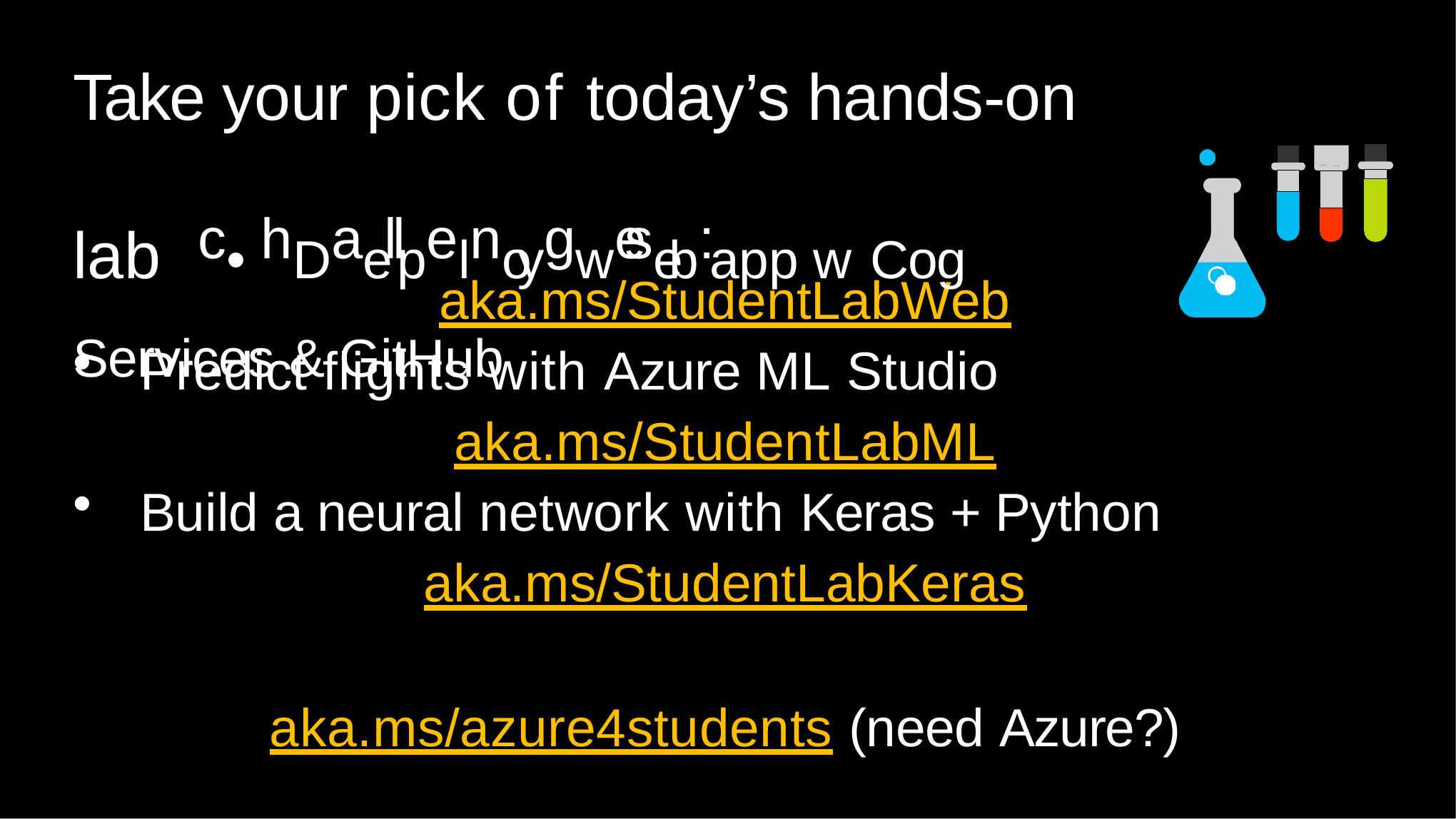

# Take your pick of today’s hands-on lab  c• hDaellpelnoygweseb: app w Cog Services & GitHub

aka.ms/StudentLabWeb
Predict flights with Azure ML Studio
aka.ms/StudentLabML
Build a neural network with Keras + Python
aka.ms/StudentLabKeras

aka.ms/azure4students (need Azure?)